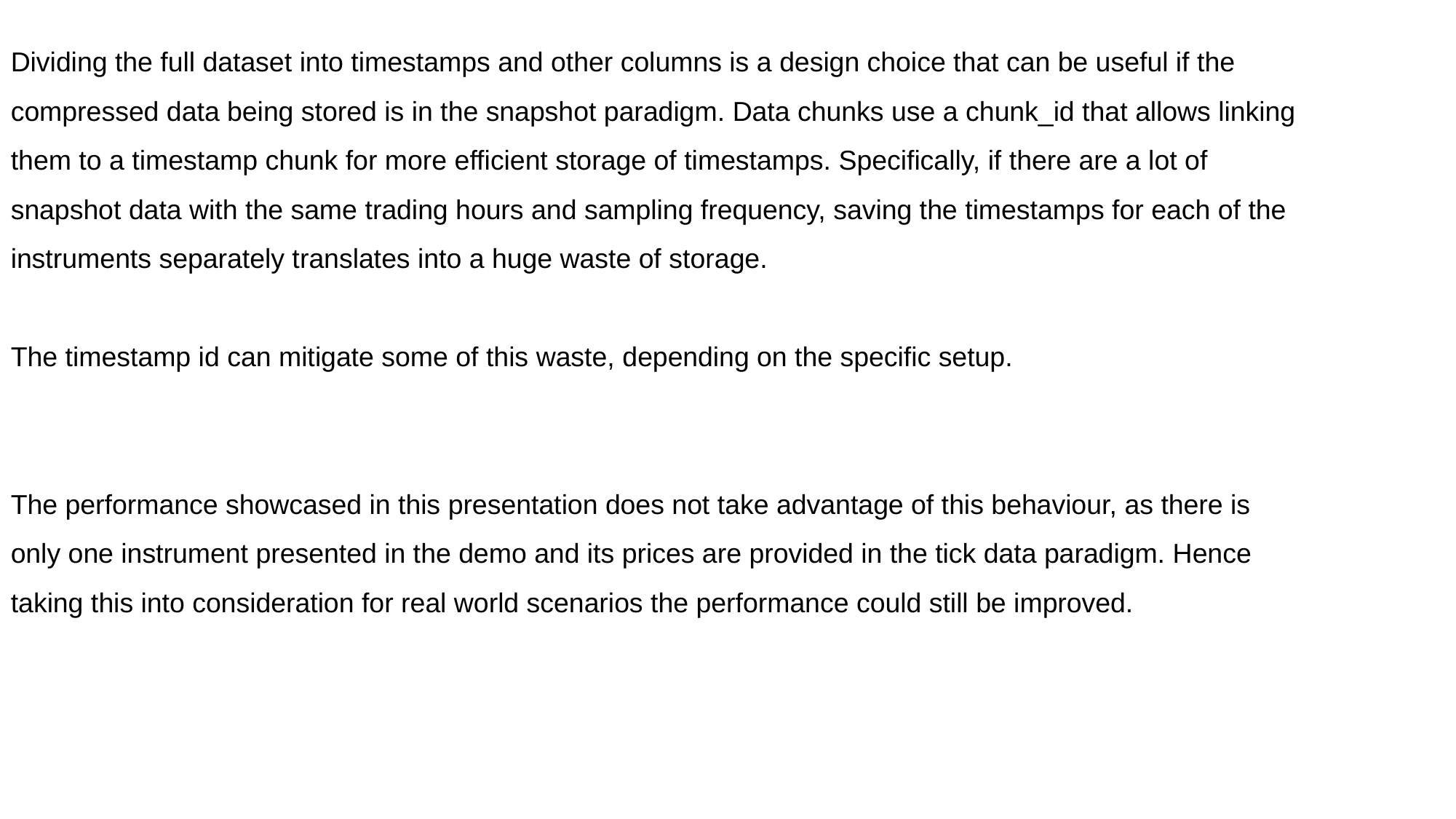

Dividing the full dataset into timestamps and other columns is a design choice that can be useful if the compressed data being stored is in the snapshot paradigm. Data chunks use a chunk_id that allows linking them to a timestamp chunk for more efficient storage of timestamps. Specifically, if there are a lot of snapshot data with the same trading hours and sampling frequency, saving the timestamps for each of the instruments separately translates into a huge waste of storage.
The timestamp id can mitigate some of this waste, depending on the specific setup.
The performance showcased in this presentation does not take advantage of this behaviour, as there is only one instrument presented in the demo and its prices are provided in the tick data paradigm. Hence taking this into consideration for real world scenarios the performance could still be improved.